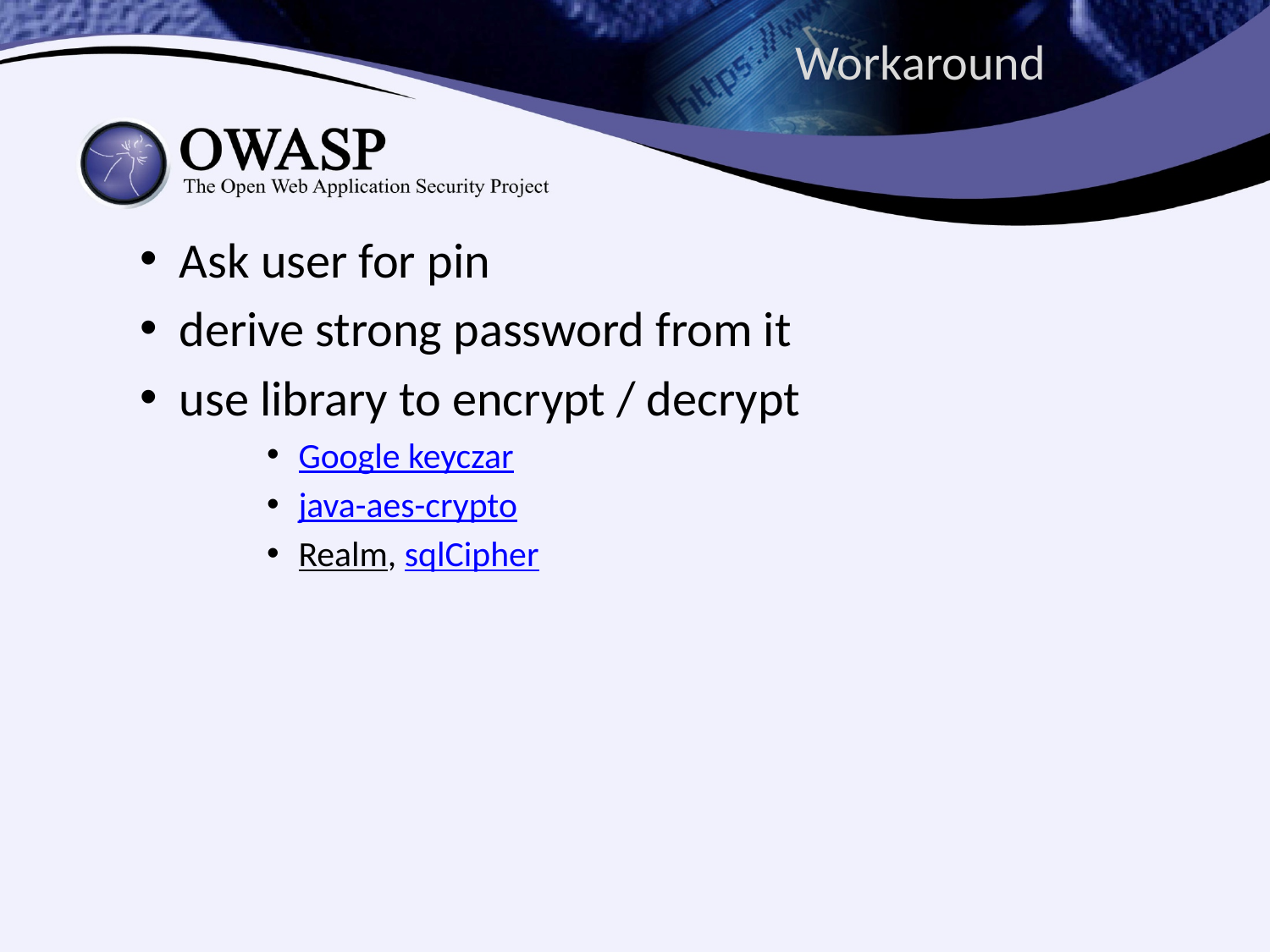

# Workaround
Ask user for pin
derive strong password from it
use library to encrypt / decrypt
Google keyczar
java-aes-crypto
Realm, sqlCipher